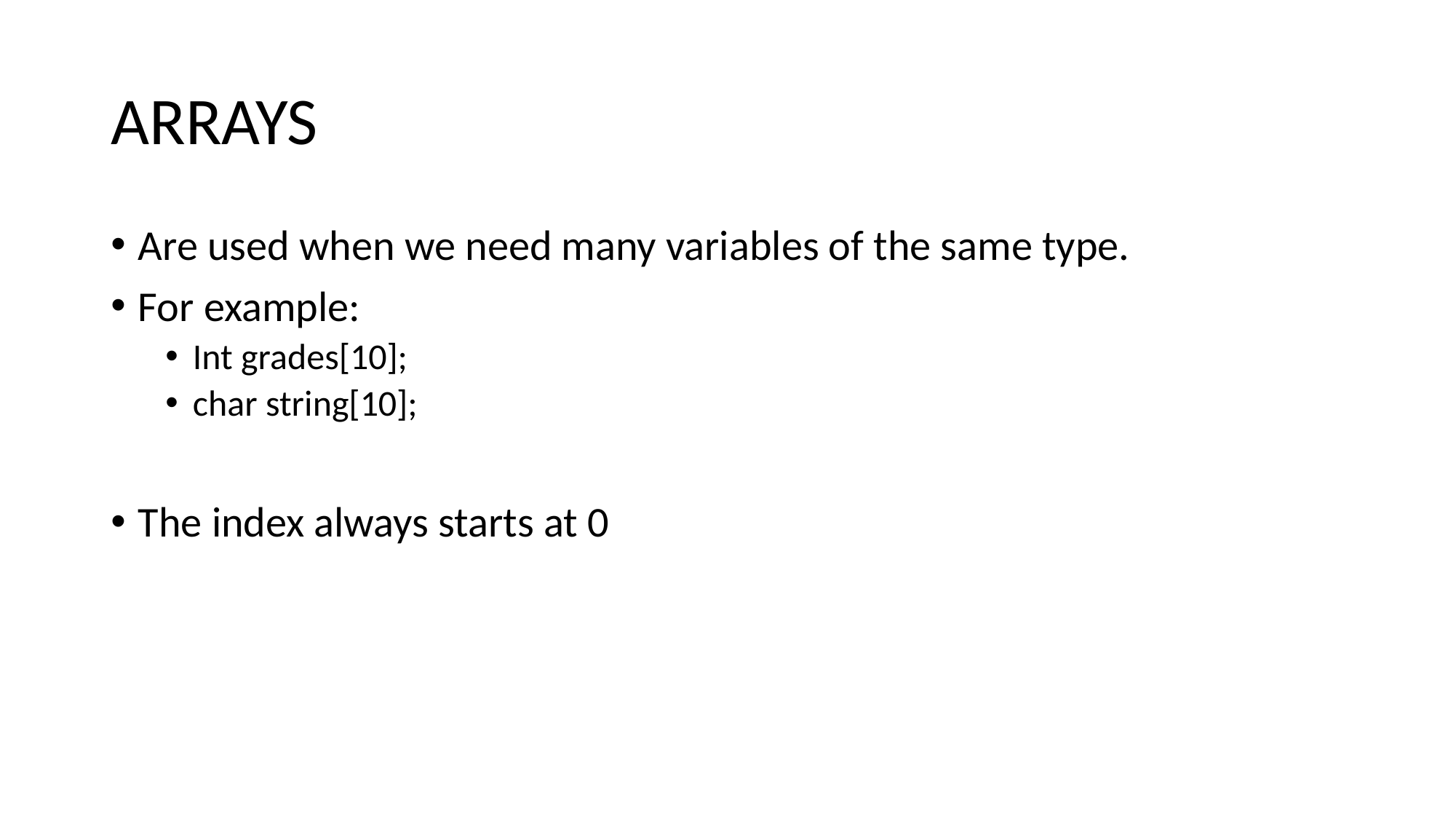

# ARRAYS
Are used when we need many variables of the same type.
For example:
Int grades[10];
char string[10];

The index always starts at 0